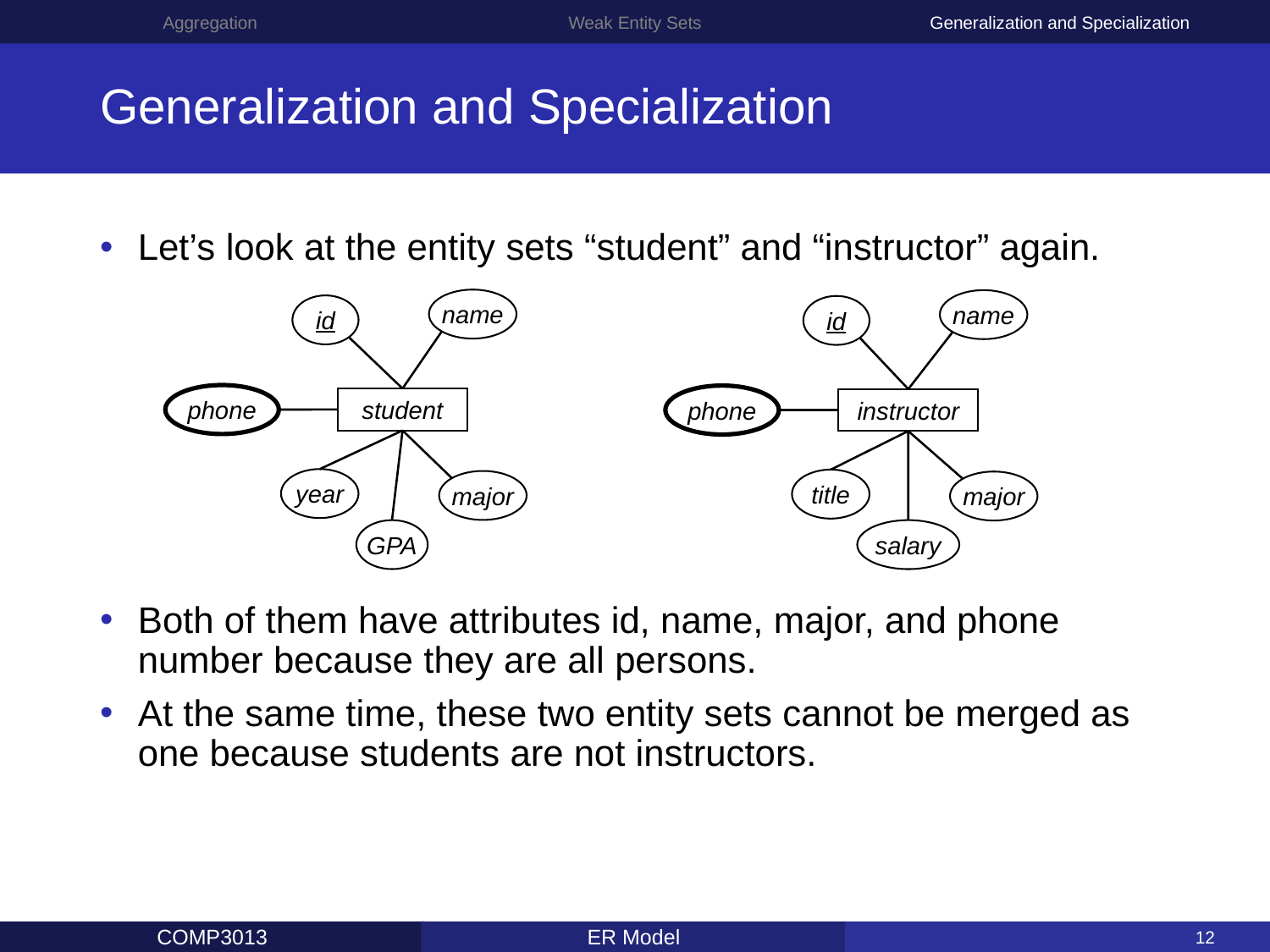

Aggregation
Weak Entity Sets
Generalization and Specialization
# Generalization and Specialization
Let’s look at the entity sets “student” and “instructor” again.

Both of them have attributes id, name, major, and phone number because they are all persons.
At the same time, these two entity sets cannot be merged as one because students are not instructors.
name
id
phone
student
year
major
GPA
name
id
phone
instructor
title
major
salary